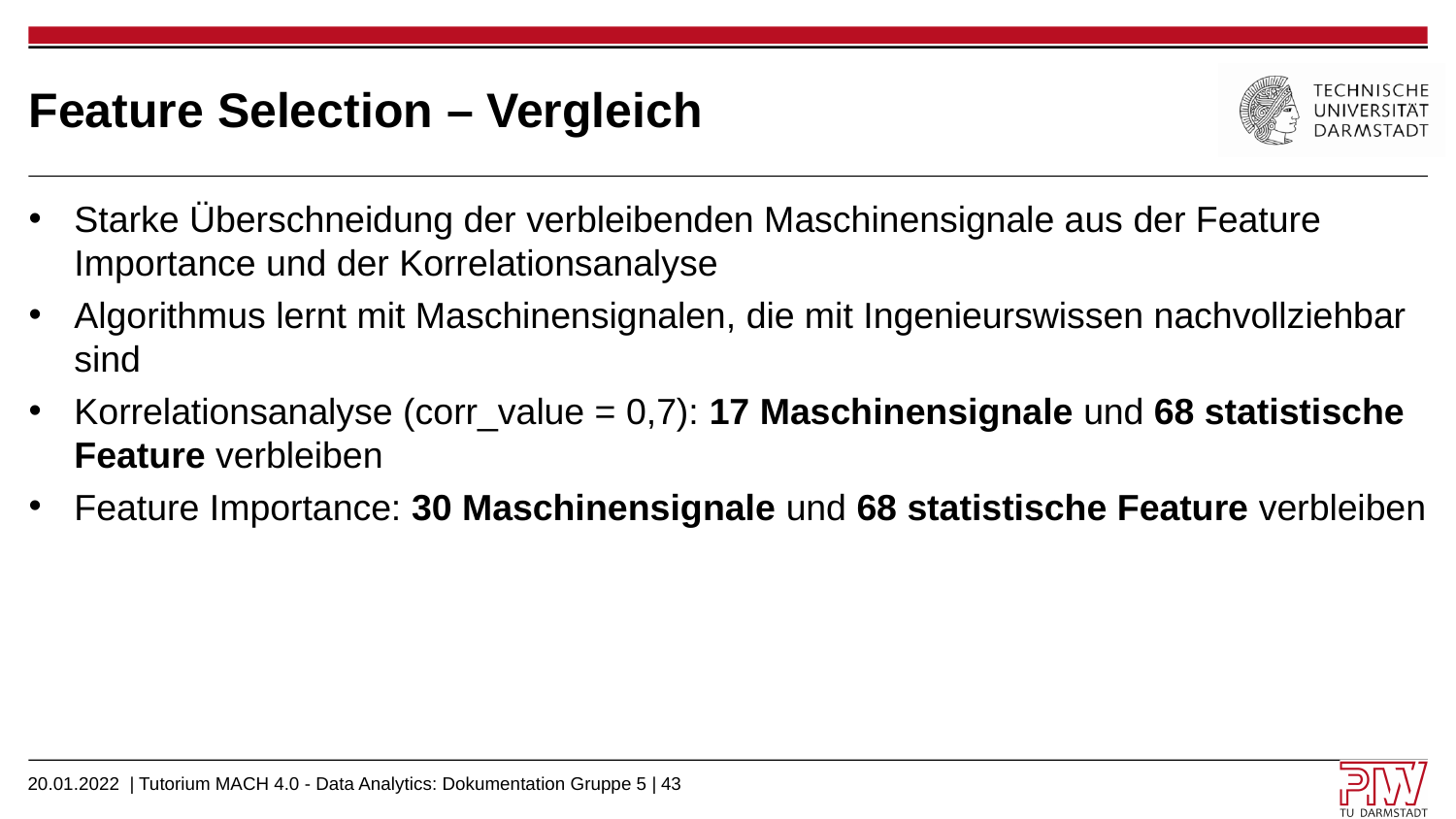

# Feature Selection – Vergleich
Starke Überschneidung der verbleibenden Maschinensignale aus der Feature Importance und der Korrelationsanalyse
Algorithmus lernt mit Maschinensignalen, die mit Ingenieurswissen nachvollziehbar sind
Korrelationsanalyse (corr_value = 0,7): 17 Maschinensignale und 68 statistische Feature verbleiben
Feature Importance: 30 Maschinensignale und 68 statistische Feature verbleiben